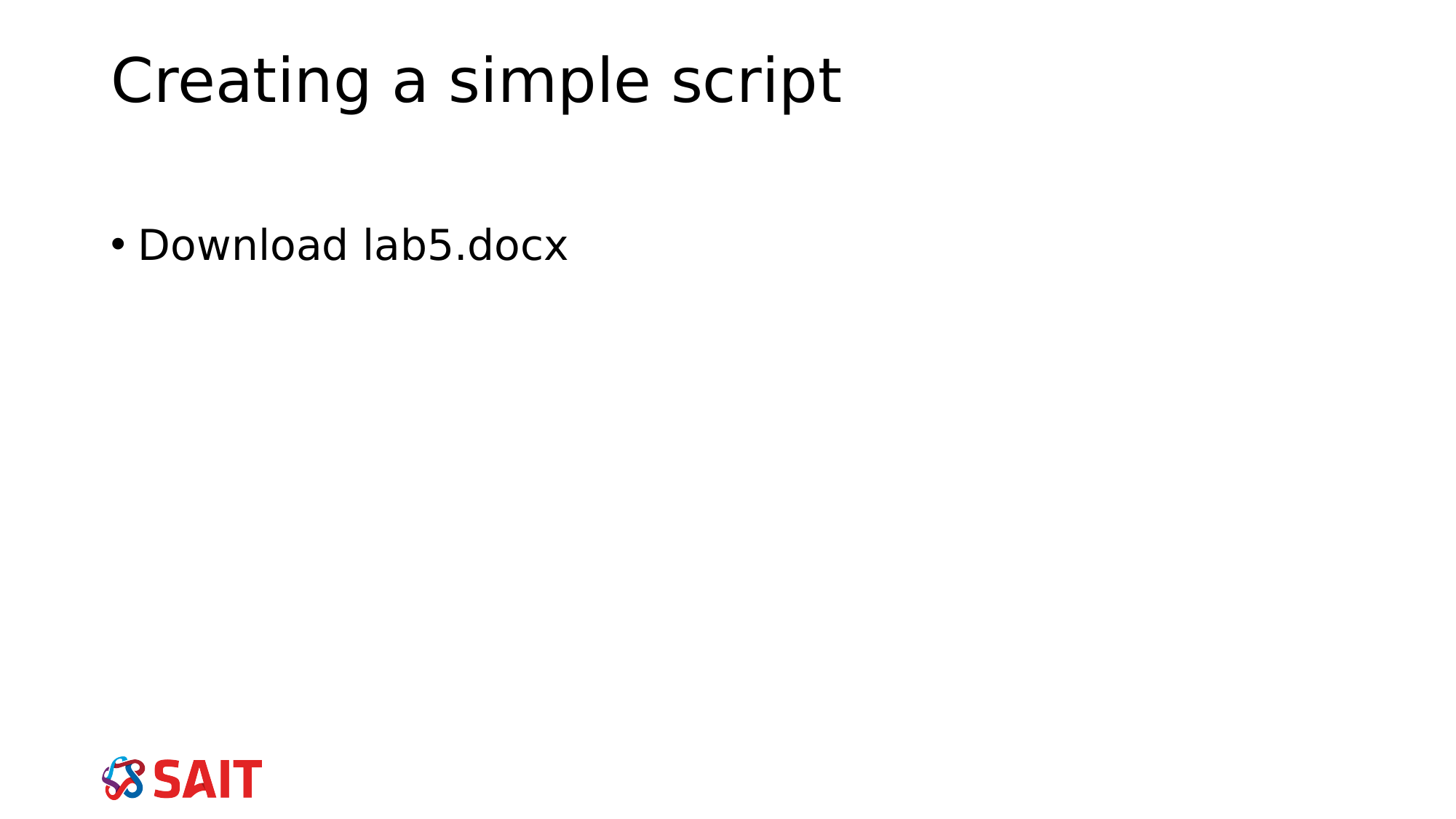

# Creating a simple script
Download lab5.docx